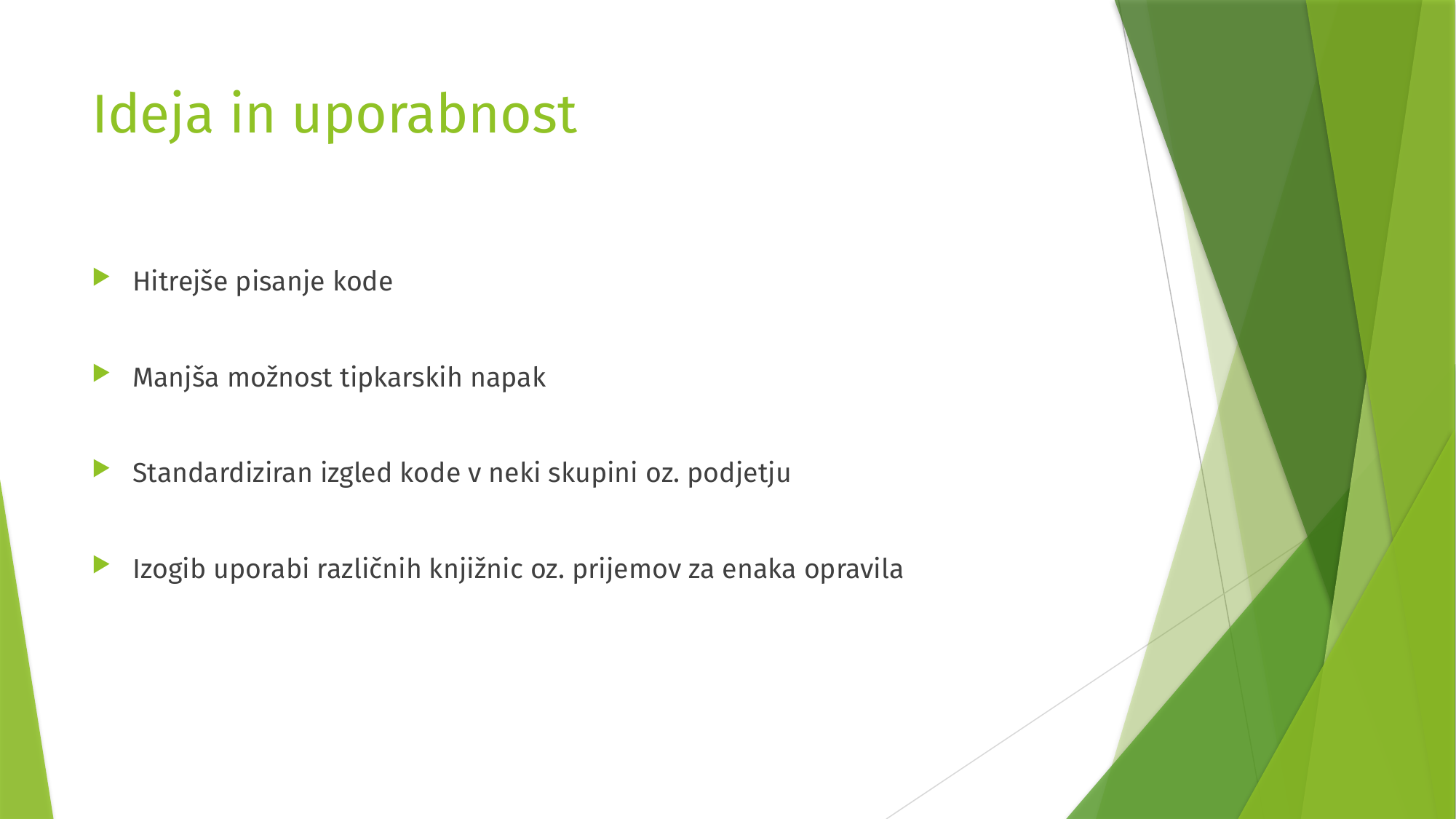

# Ideja in uporabnost
Hitrejše pisanje kode

Manjša možnost tipkarskih napak

Standardiziran izgled kode v neki skupini oz. podjetju

Izogib uporabi različnih knjižnic oz. prijemov za enaka opravila